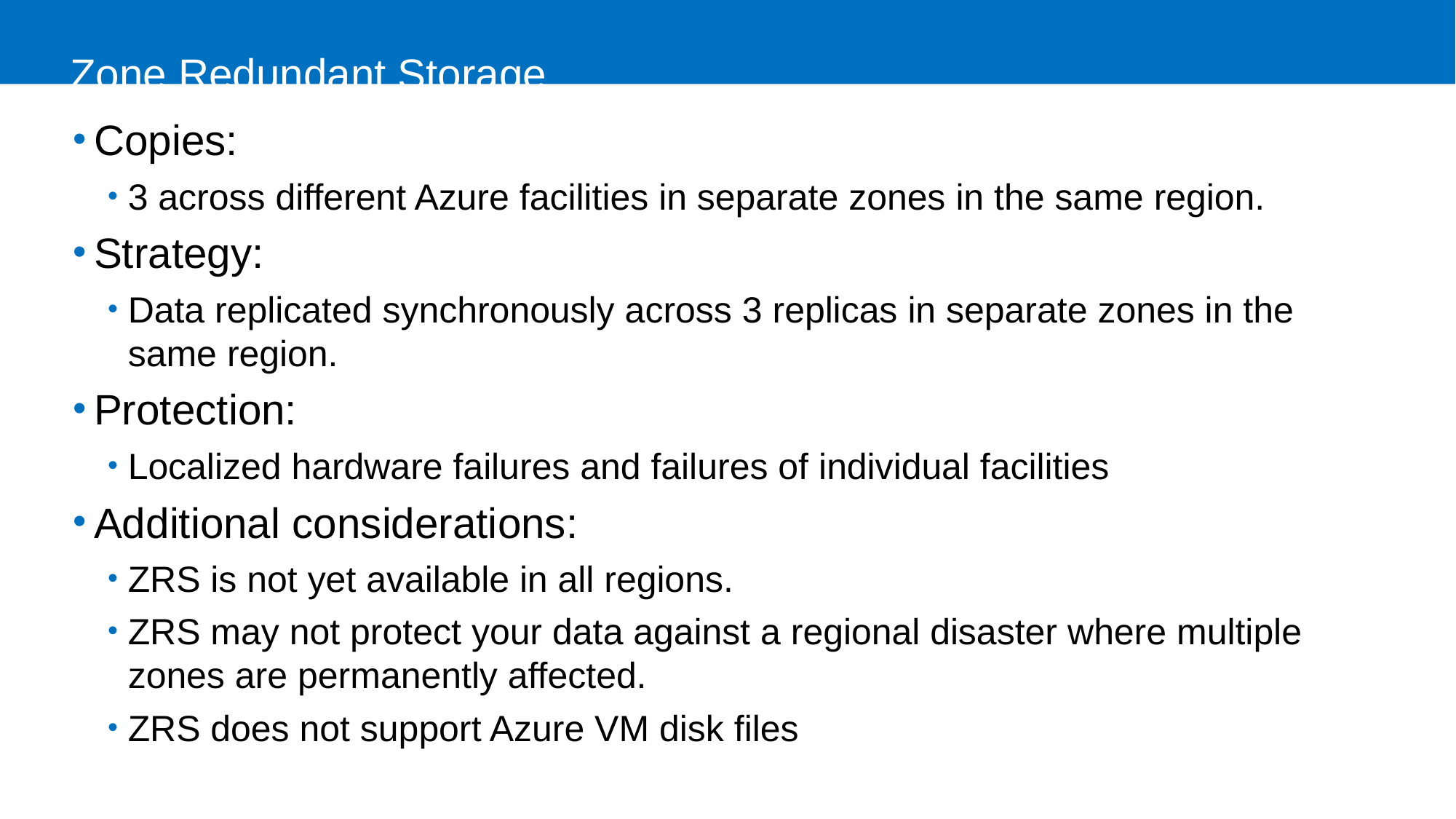

# Zone Redundant Storage
Copies:
3 across different Azure facilities in separate zones in the same region.
Strategy:
Data replicated synchronously across 3 replicas in separate zones in the same region.
Protection:
Localized hardware failures and failures of individual facilities
Additional considerations:
ZRS is not yet available in all regions.
ZRS may not protect your data against a regional disaster where multiple zones are permanently affected.
ZRS does not support Azure VM disk files